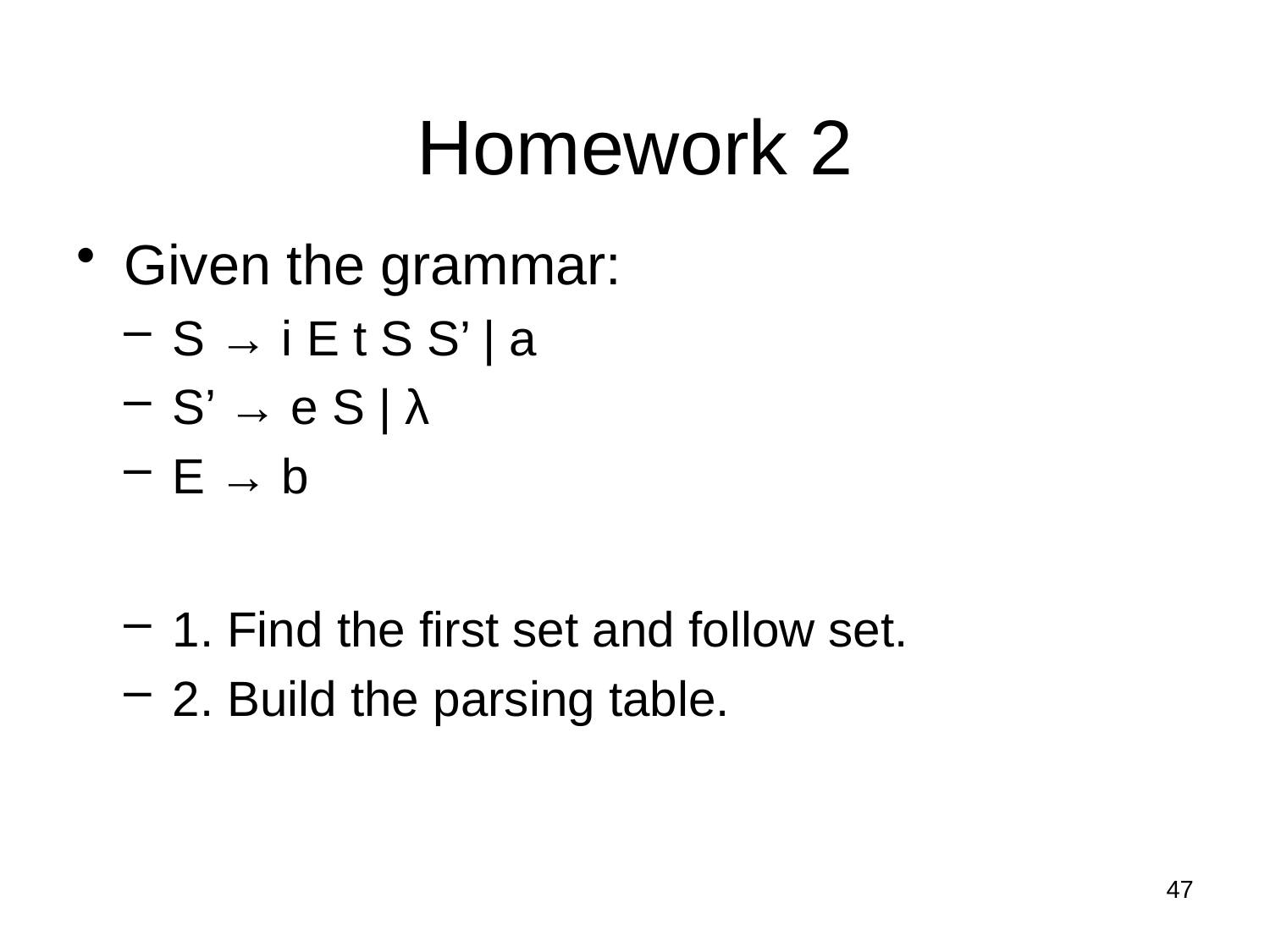

Homework 2
Given the grammar:
S → i E t S S’ | a
S’ → e S | λ
E → b

1. Find the first set and follow set.
2. Build the parsing table.
47